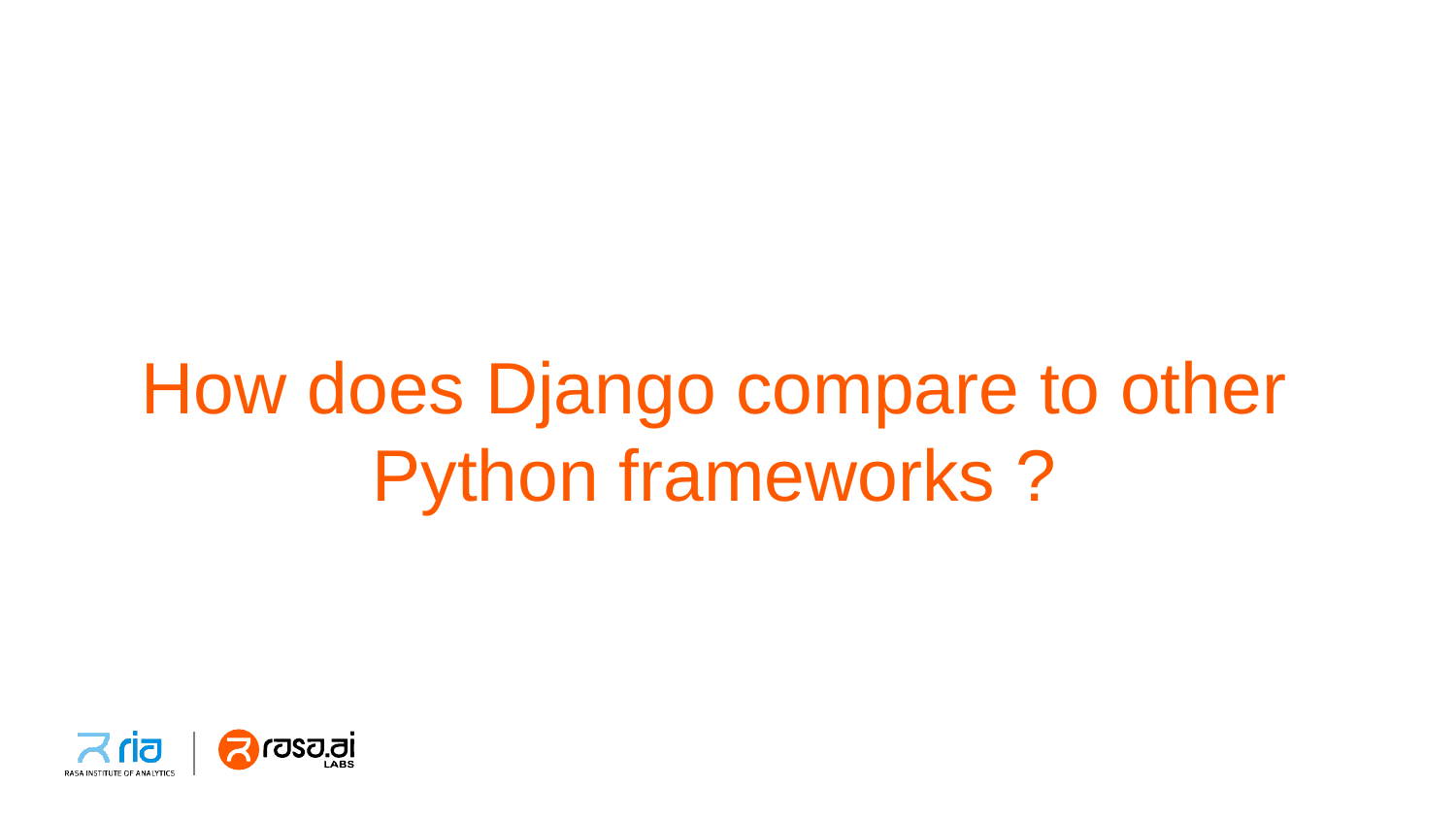

# How does Django compare to other Python frameworks ?